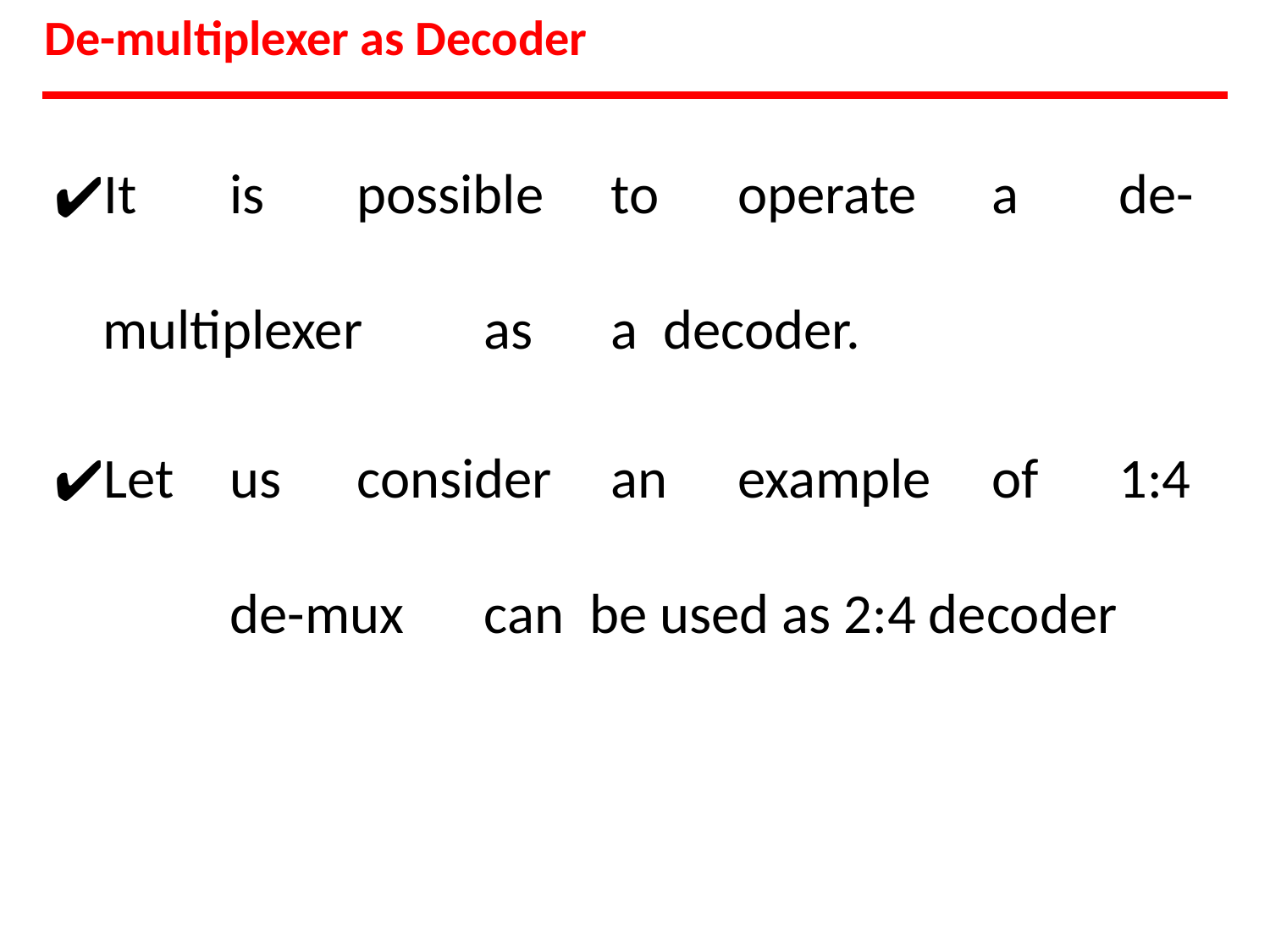

De-multiplexer as Decoder
It	is	possible	to	operate	a	de-multiplexer	as	a  decoder.
Let	us	consider	an	example	of	1:4	de-mux	can  be used as 2:4 decoder